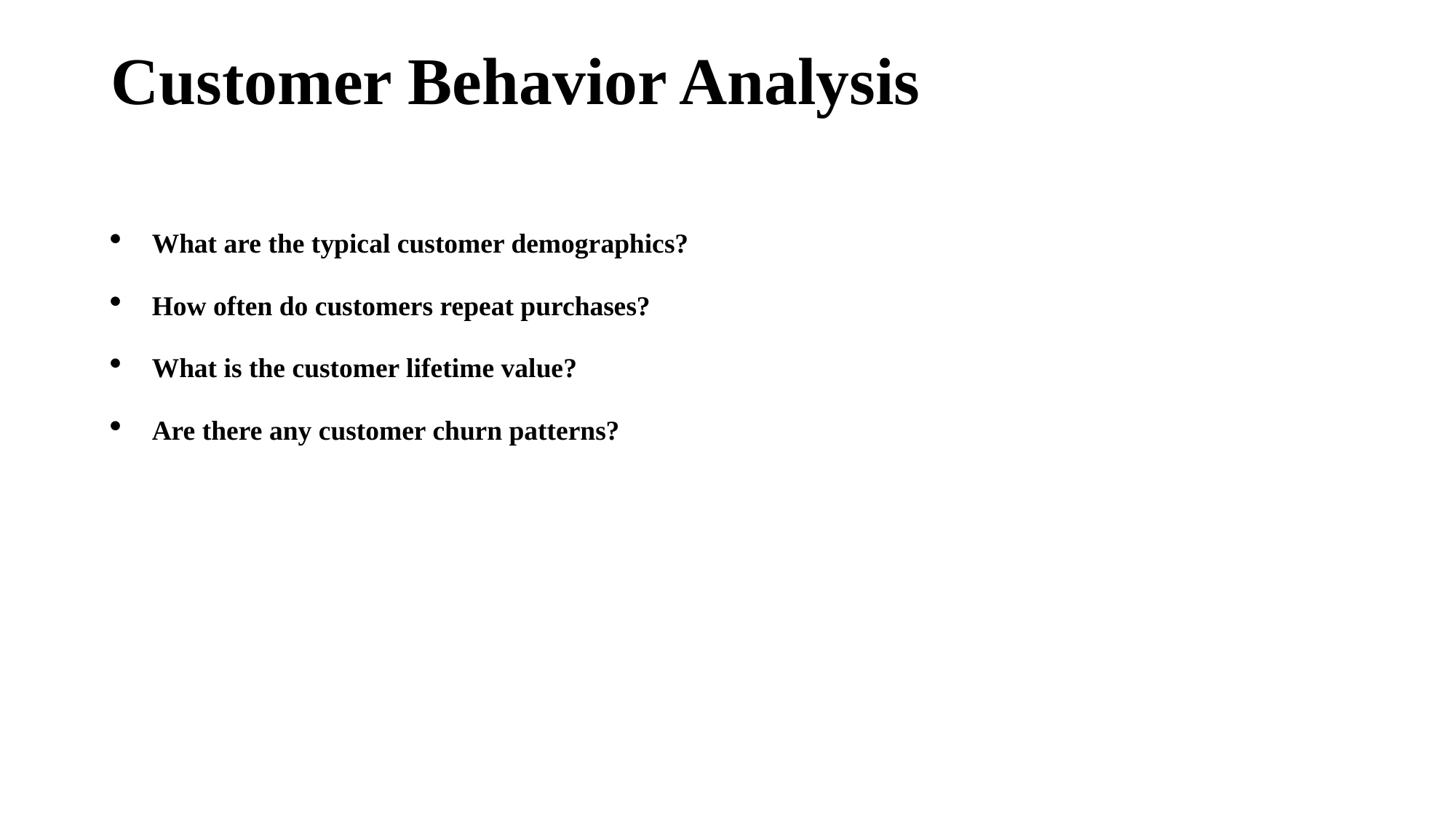

# Customer Behavior Analysis
What are the typical customer demographics?
How often do customers repeat purchases?
What is the customer lifetime value?
Are there any customer churn patterns?